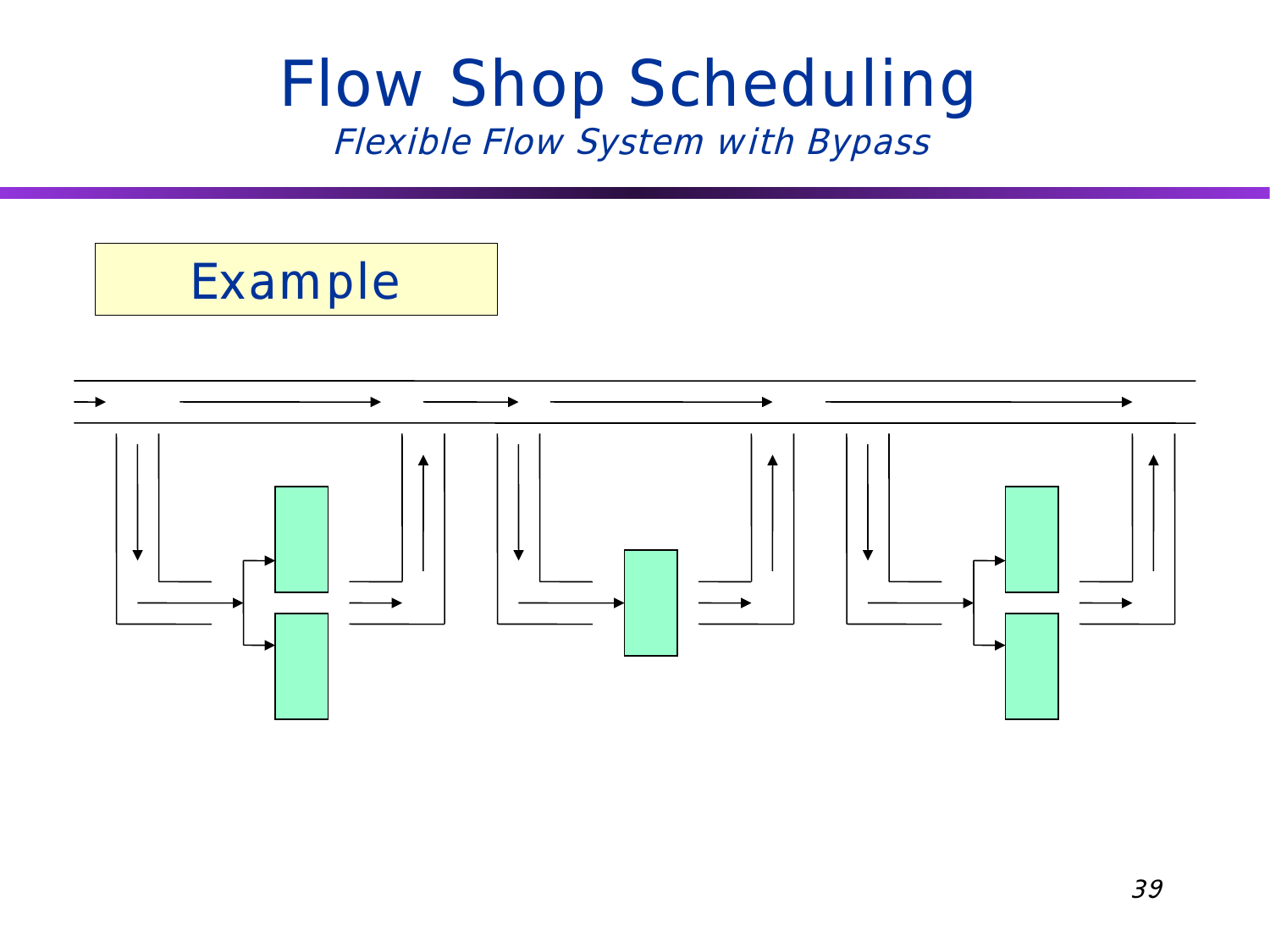

Flow Shop Scheduling
Flexible Flow System with Bypass
# Example

39